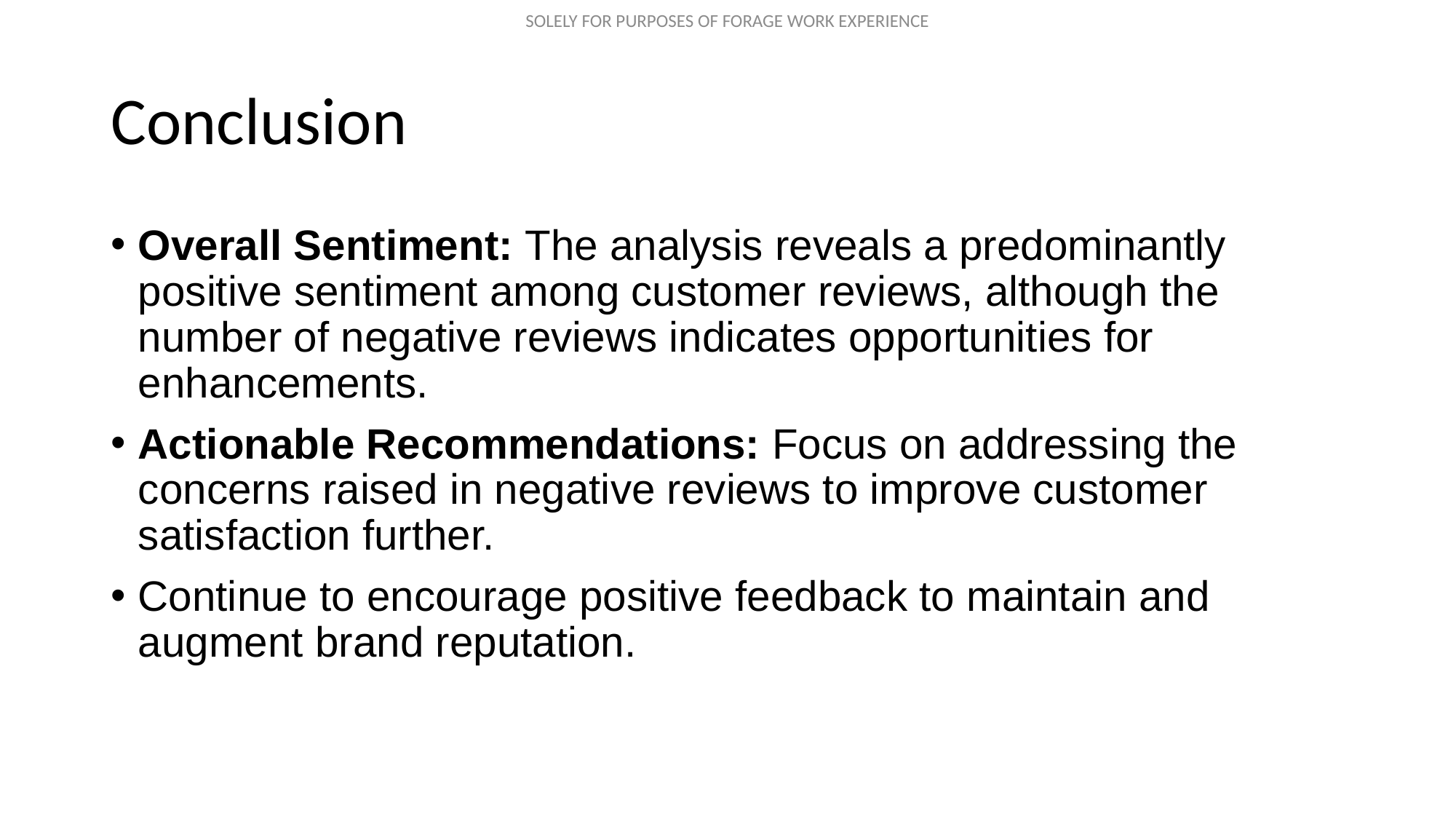

# Conclusion
Overall Sentiment: The analysis reveals a predominantly positive sentiment among customer reviews, although the number of negative reviews indicates opportunities for enhancements.
Actionable Recommendations: Focus on addressing the concerns raised in negative reviews to improve customer satisfaction further.
Continue to encourage positive feedback to maintain and augment brand reputation.